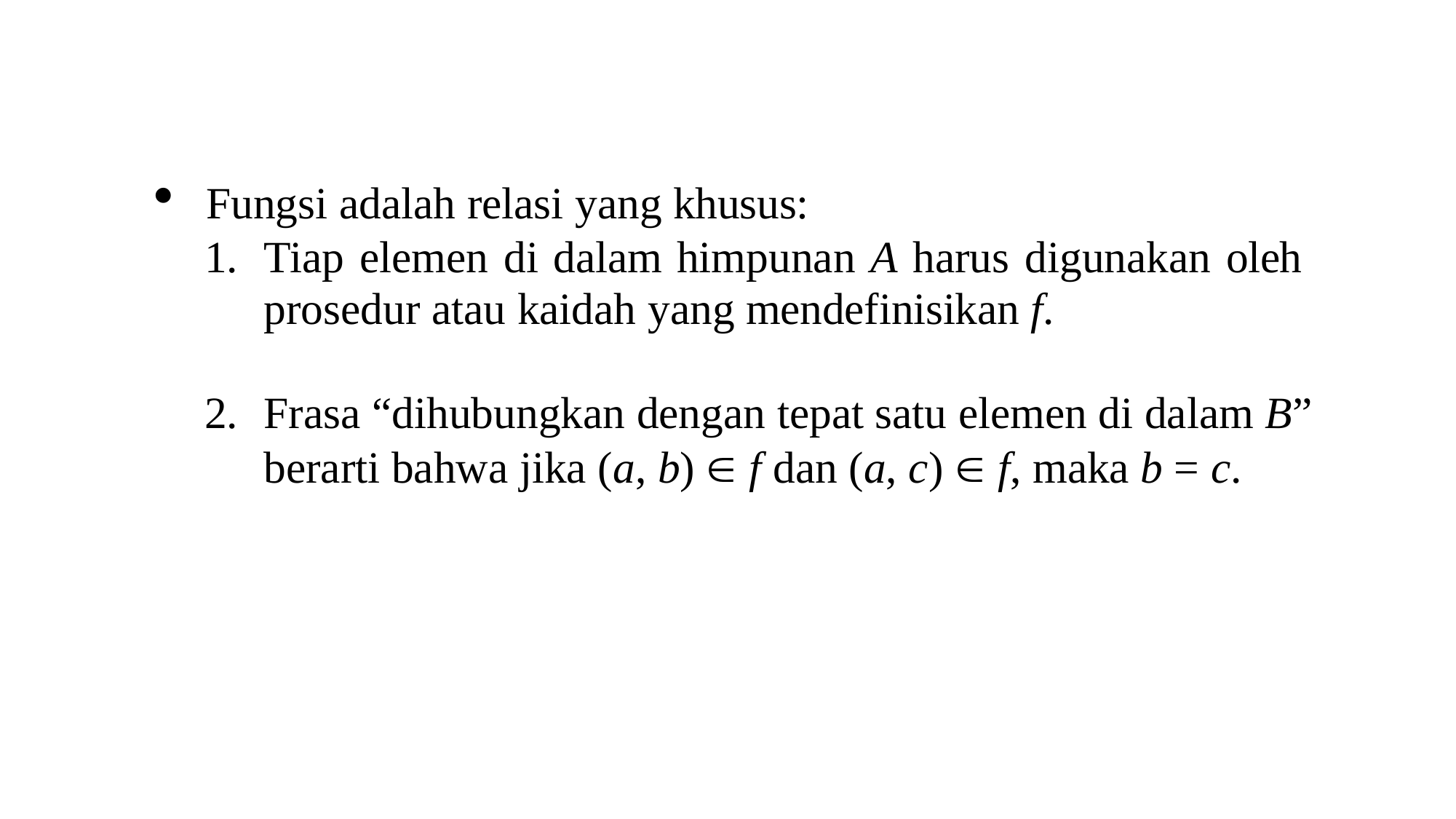

Fungsi adalah relasi yang khusus:
Tiap elemen di dalam himpunan A harus digunakan oleh prosedur atau kaidah yang mendefinisikan f.

Frasa “dihubungkan dengan tepat satu elemen di dalam B” berarti bahwa jika (a, b) ∈ f dan (a, c) ∈ f, maka b = c.